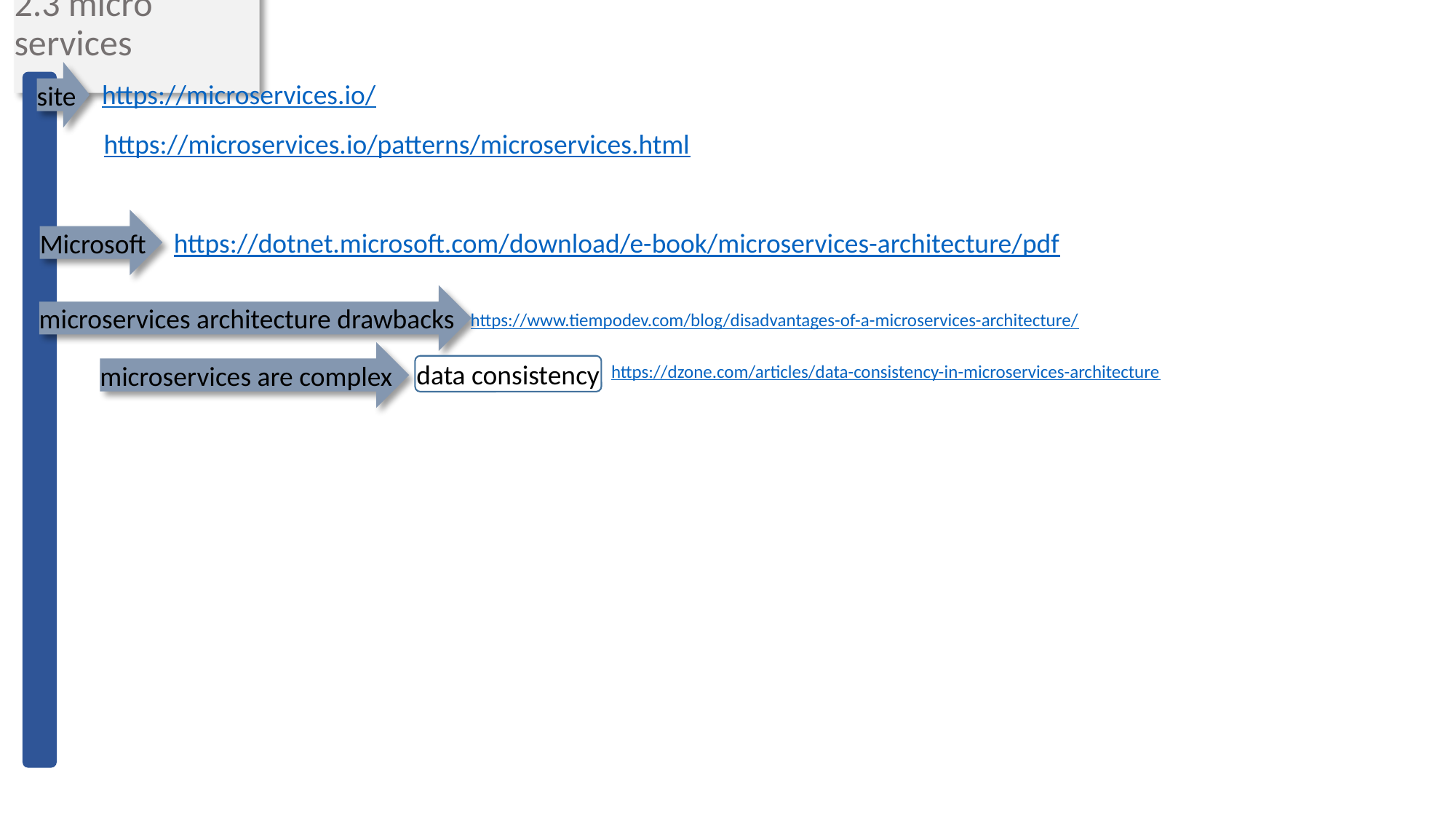

# 2.3 micro services
site
https://microservices.io/
https://microservices.io/patterns/microservices.html
Microsoft
https://dotnet.microsoft.com/download/e-book/microservices-architecture/pdf
microservices architecture drawbacks
https://www.tiempodev.com/blog/disadvantages-of-a-microservices-architecture/
microservices are complex
https://dzone.com/articles/data-consistency-in-microservices-architecture
data consistency